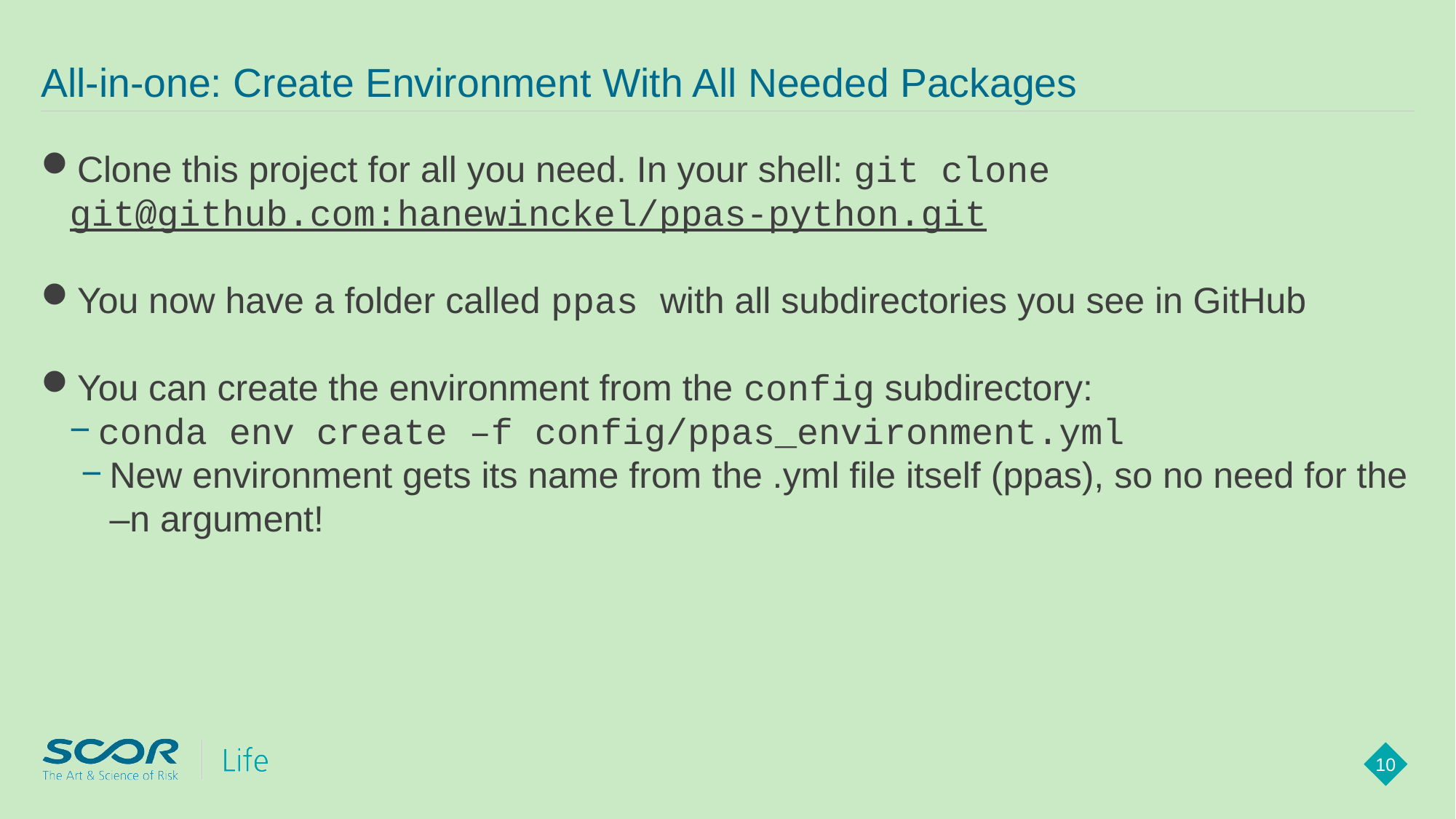

# All-in-one: Create Environment With All Needed Packages
Clone this project for all you need. In your shell: git clone git@github.com:hanewinckel/ppas-python.git

You now have a folder called ppas with all subdirectories you see in GitHub

You can create the environment from the config subdirectory:
conda env create –f config/ppas_environment.yml
New environment gets its name from the .yml file itself (ppas), so no need for the –n argument!